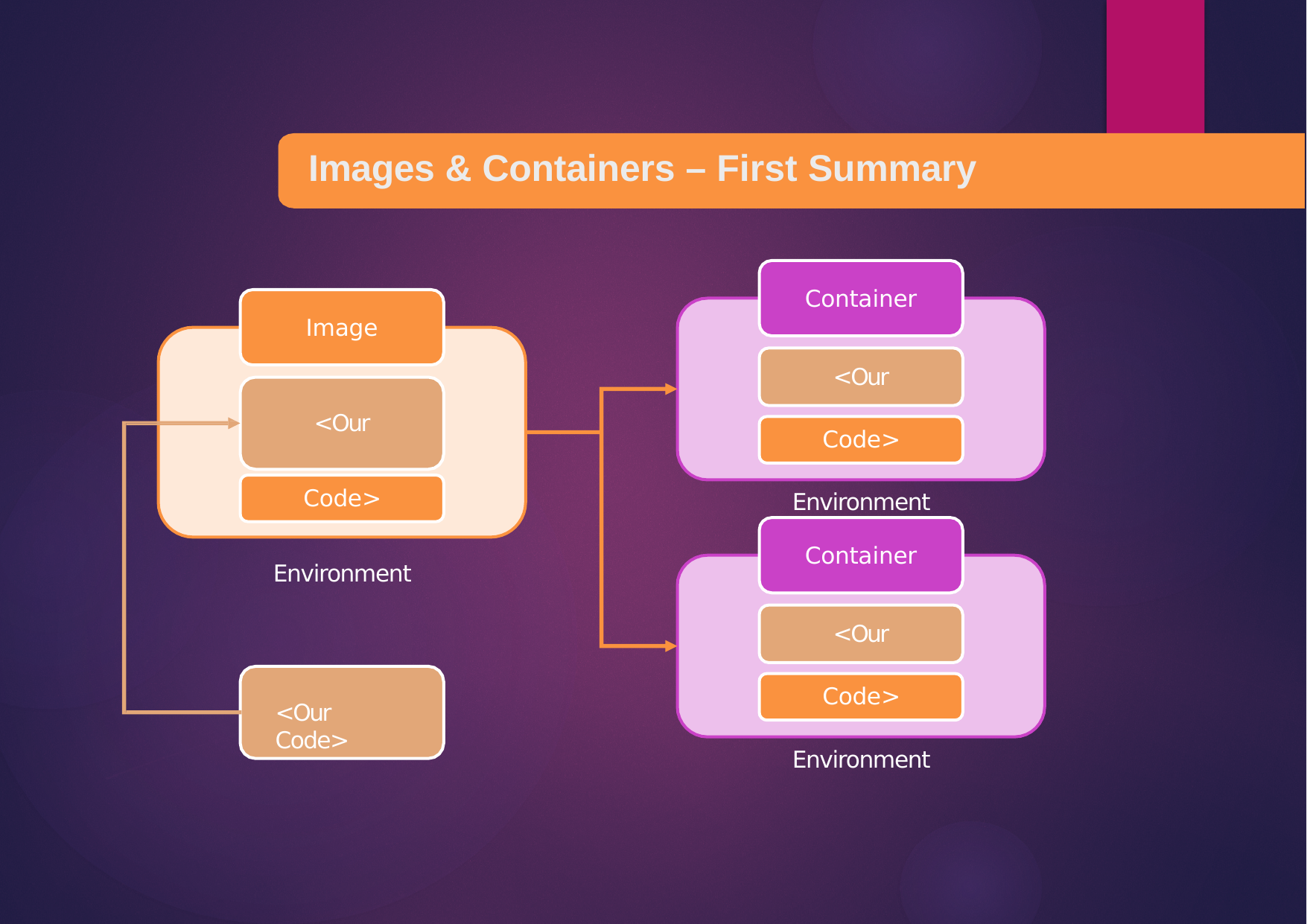

# Images & Containers – First Summary

Container
<Our Code> Environment

Image
<Our Code> Environment

Container
<Our Code> Environment
<Our Code>